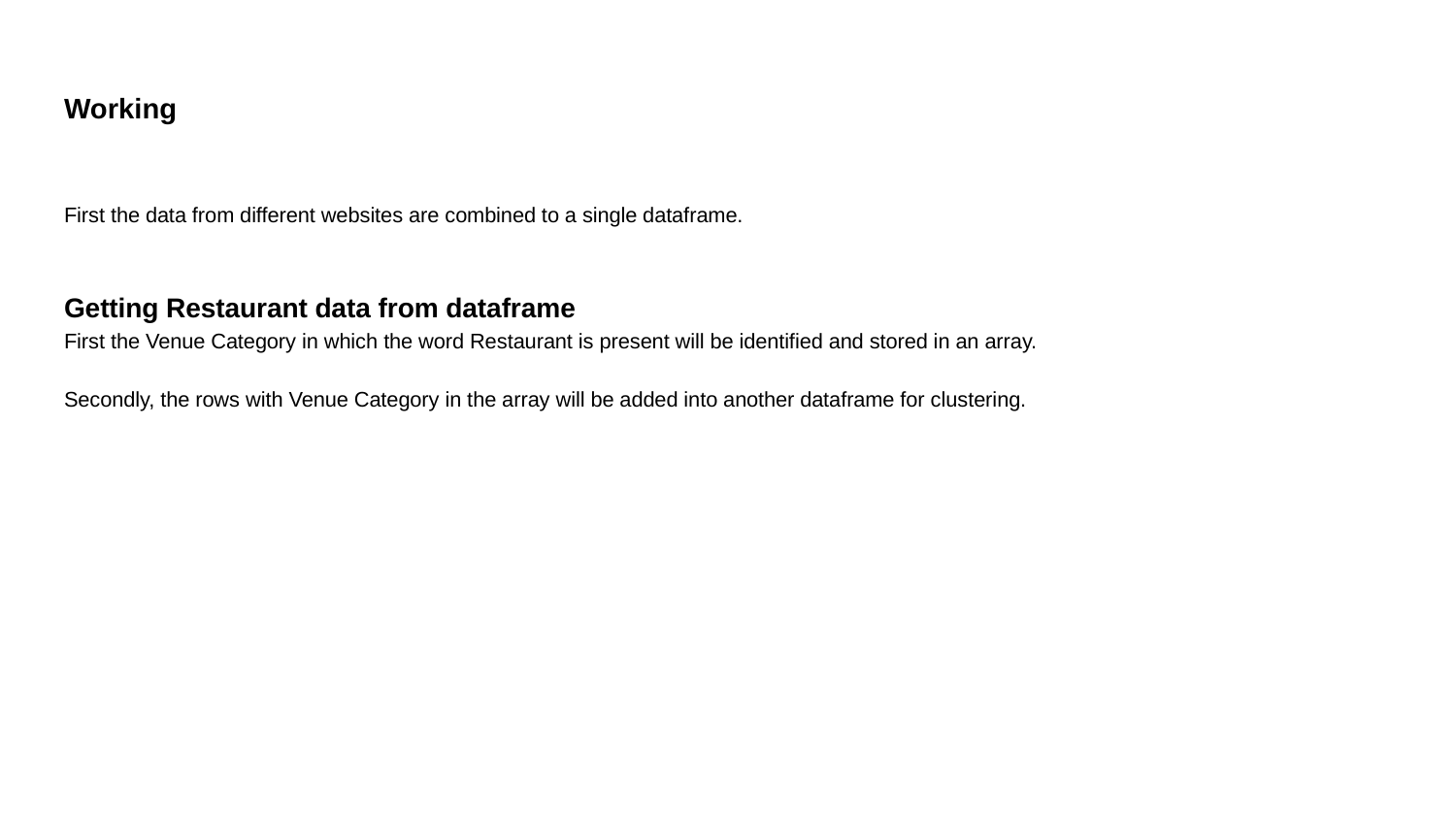

# Working
First the data from different websites are combined to a single dataframe.

Getting Restaurant data from dataframe
First the Venue Category in which the word Restaurant is present will be identified and stored in an array.

Secondly, the rows with Venue Category in the array will be added into another dataframe for clustering.